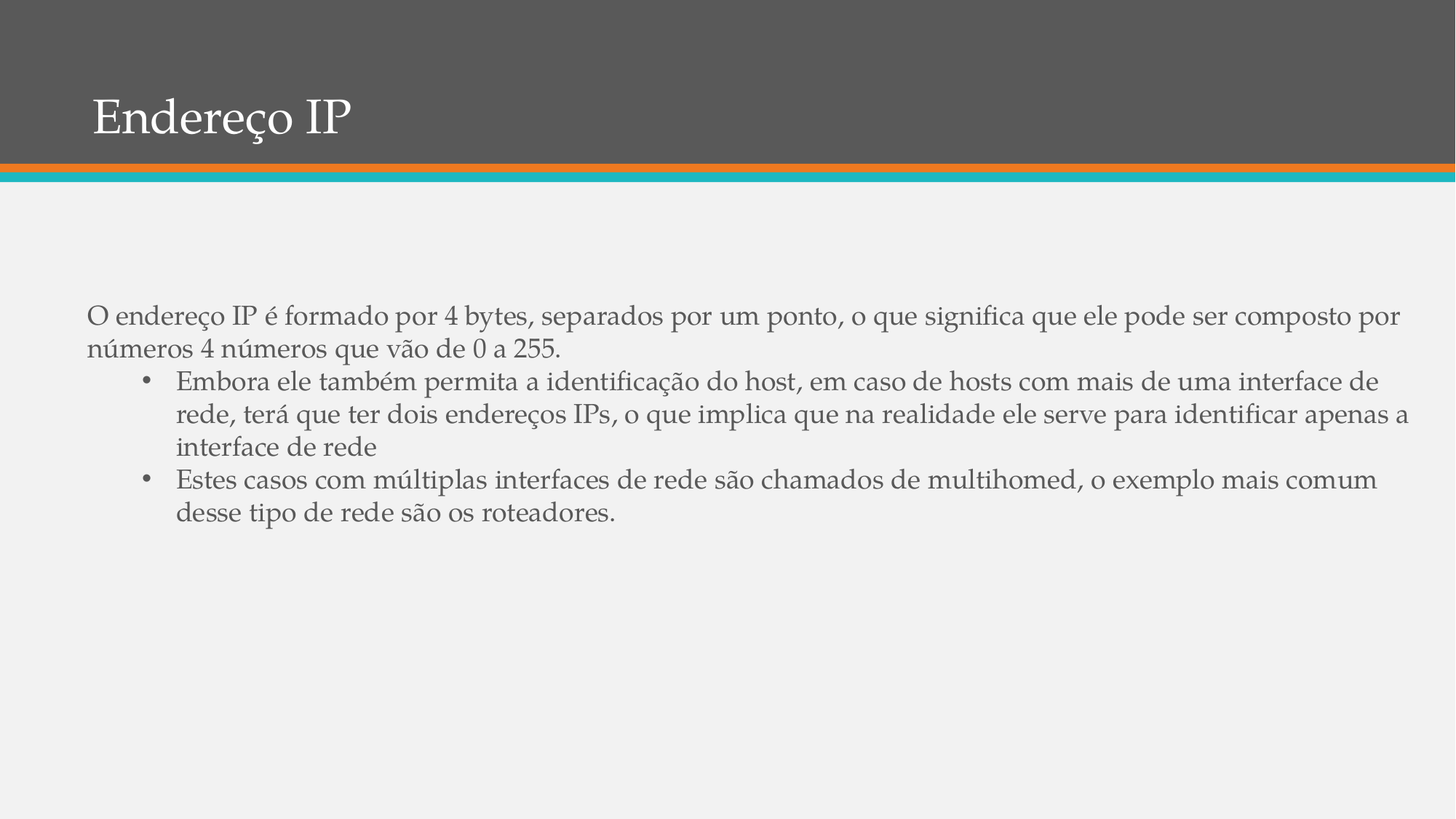

# Endereço IP

O endereço IP é formado por 4 bytes, separados por um ponto, o que significa que ele pode ser composto por números 4 números que vão de 0 a 255.
Embora ele também permita a identificação do host, em caso de hosts com mais de uma interface de rede, terá que ter dois endereços IPs, o que implica que na realidade ele serve para identificar apenas a interface de rede
Estes casos com múltiplas interfaces de rede são chamados de multihomed, o exemplo mais comum desse tipo de rede são os roteadores.